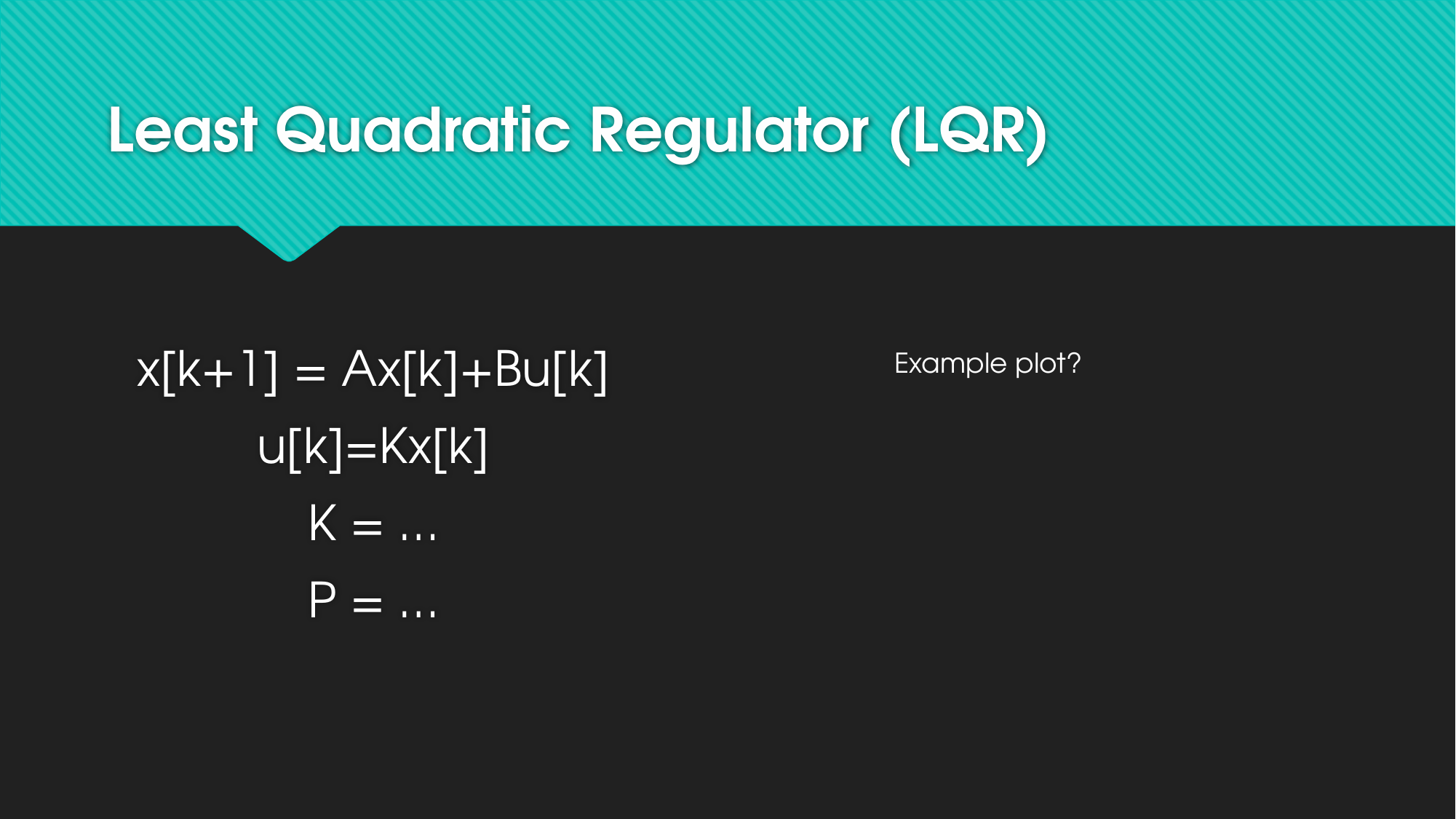

# Least Quadratic Regulator (LQR)
x[k+1] = Ax[k]+Bu[k]
u[k]=Kx[k]
K = …
P = …
Example plot?